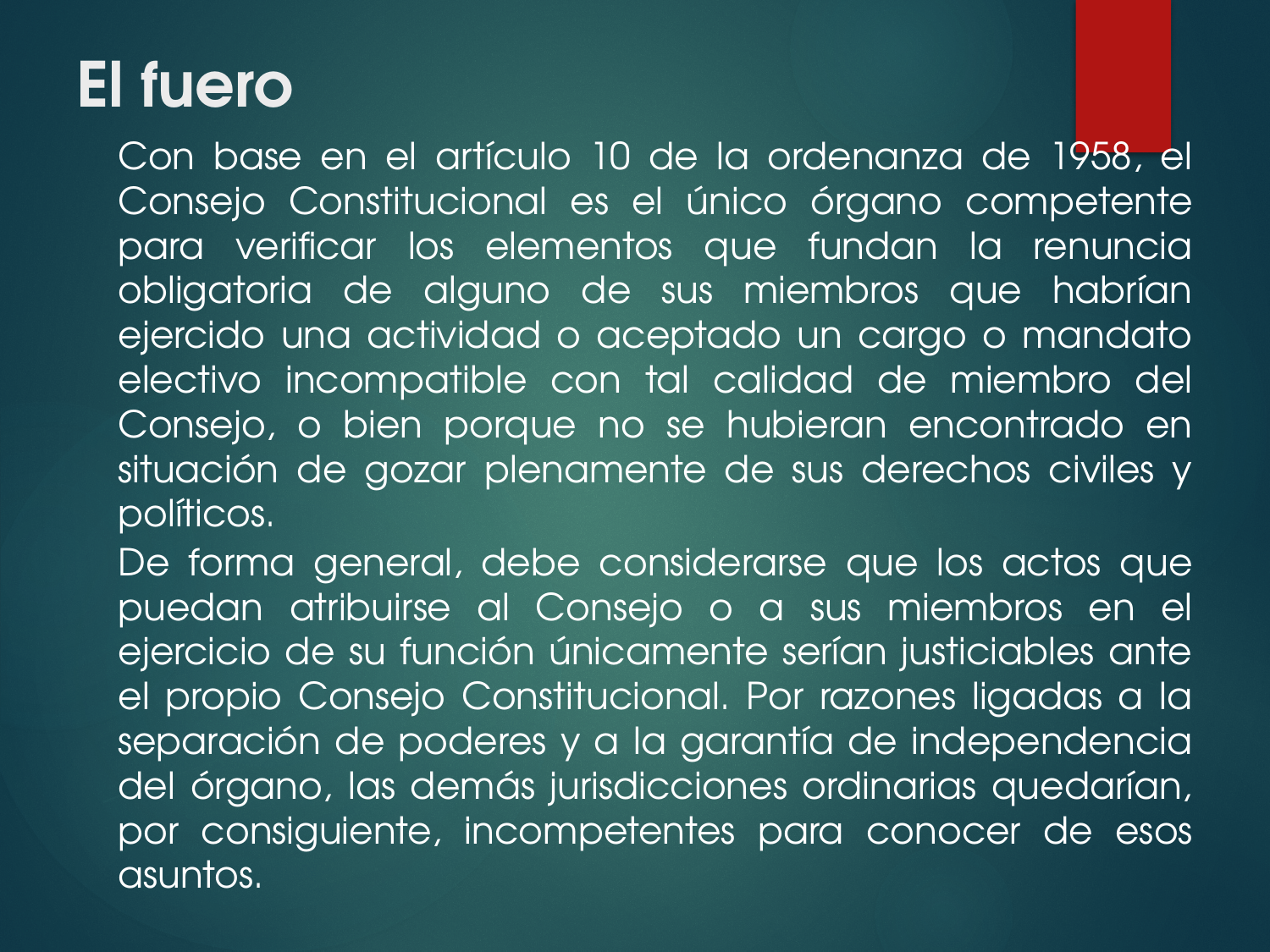

# El fuero
	Con base en el artículo 10 de la ordenanza de 1958, el Consejo Constitucional es el único órgano competente para verificar los elementos que fundan la renuncia obligatoria de alguno de sus miembros que habrían ejercido una actividad o aceptado un cargo o mandato electivo incompatible con tal calidad de miembro del Consejo, o bien porque no se hubieran encontrado en situación de gozar plenamente de sus derechos civiles y políticos.
	De forma general, debe considerarse que los actos que puedan atribuirse al Consejo o a sus miembros en el ejercicio de su función únicamente serían justiciables ante el propio Consejo Constitucional. Por razones ligadas a la separación de poderes y a la garantía de independencia del órgano, las demás jurisdicciones ordinarias quedarían, por consiguiente, incompetentes para conocer de esos asuntos.